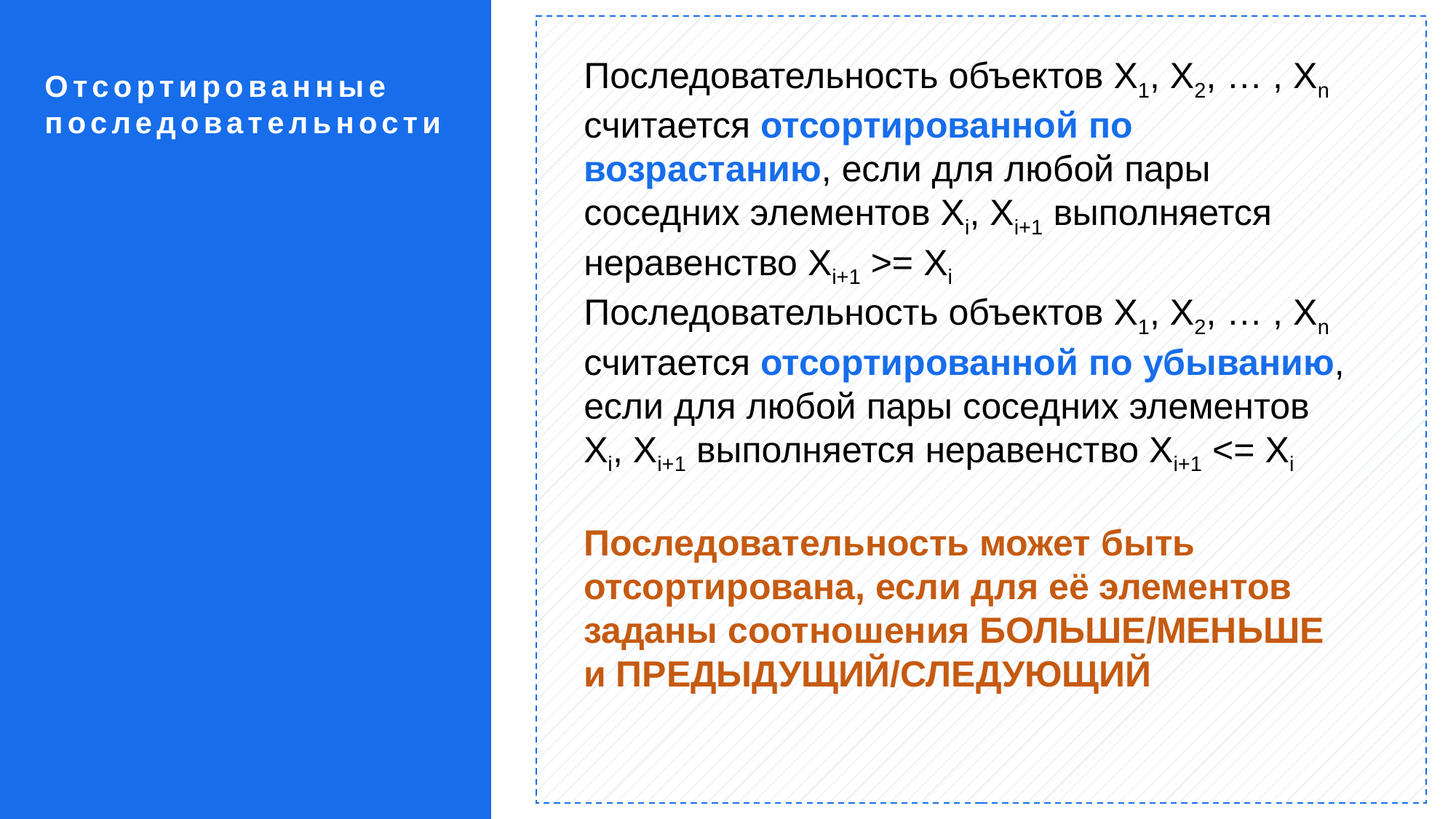

Последовательность объектов X1, X2, … , Xn
считается отсортированной по возрастанию, если для любой пары соседних элементов Xi, Xi+1 выполняется неравенство Xi+1 >= Xi
Последовательность объектов X1, X2, … , Xn
считается отсортированной по убыванию, если для любой пары соседних элементов Xi, Xi+1 выполняется неравенство Xi+1 <= Xi

Последовательность может быть отсортирована, если для её элементов заданы соотношения БОЛЬШЕ/МЕНЬШЕ и ПРЕДЫДУЩИЙ/СЛЕДУЮЩИЙ
Отсортированные последовательности